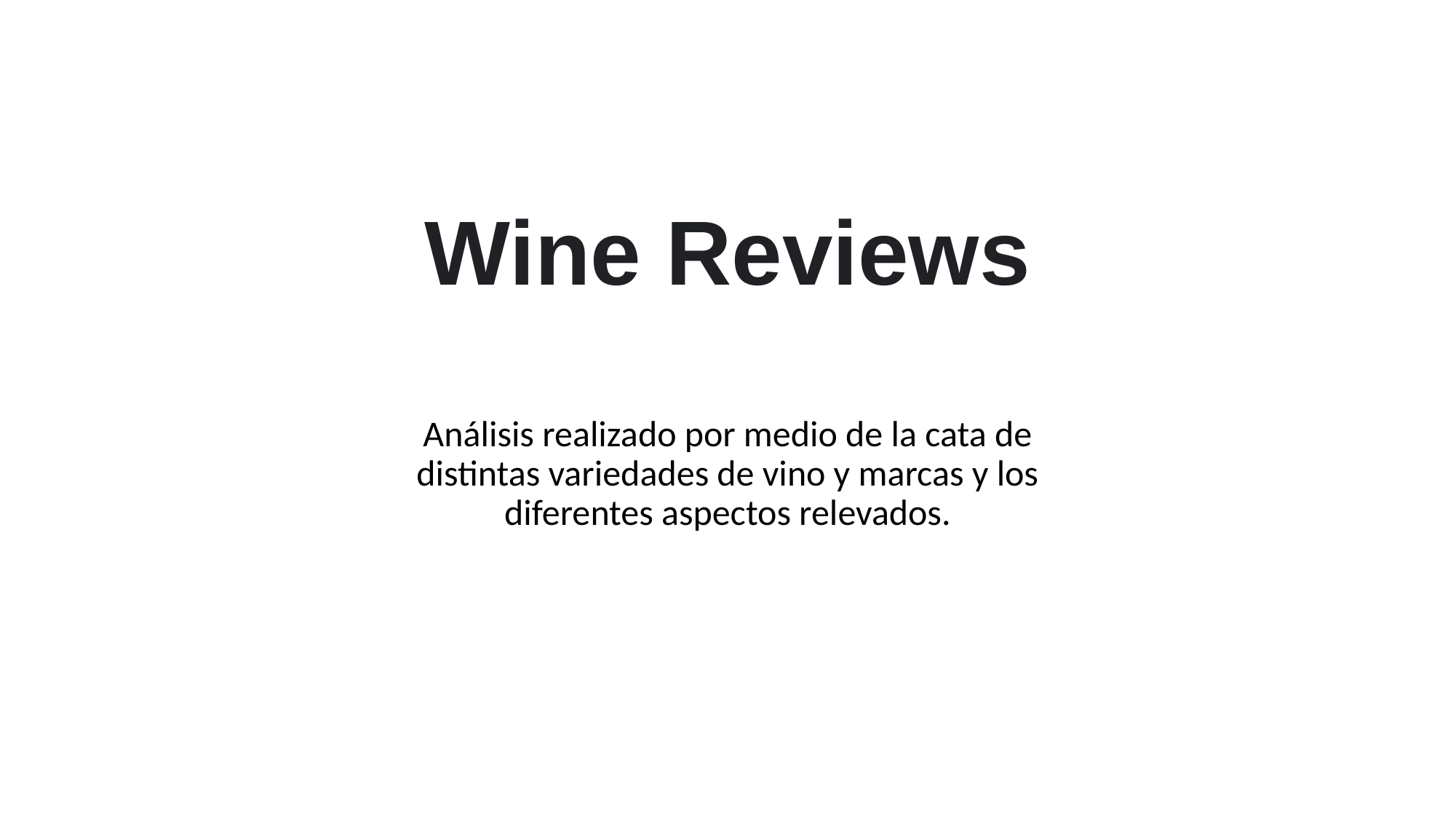

# Wine Reviews
Análisis realizado por medio de la cata de distintas variedades de vino y marcas y los diferentes aspectos relevados.